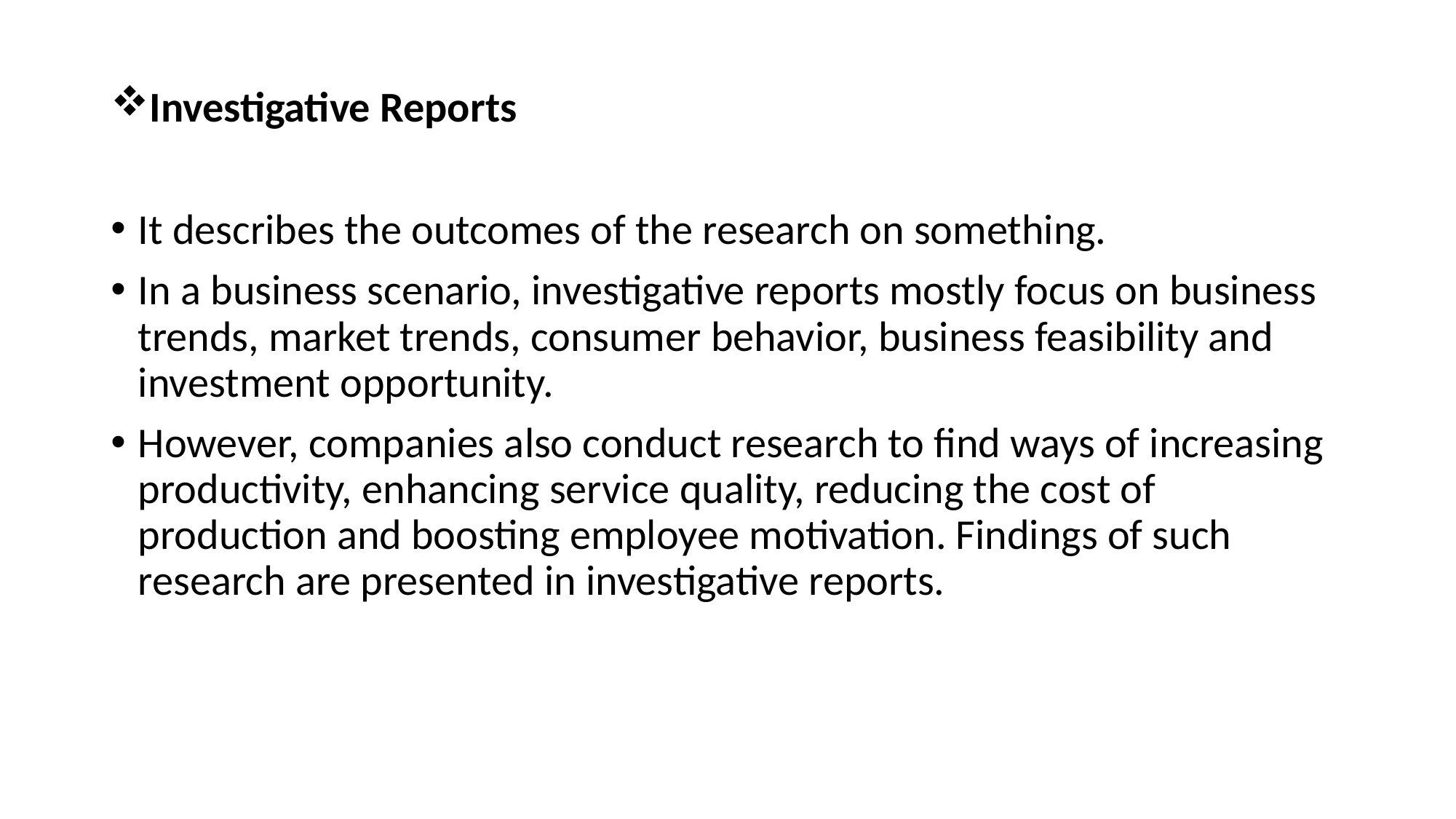

Investigative Reports

It describes the outcomes of the research on something.
In a business scenario, investigative reports mostly focus on business trends, market trends, consumer behavior, business feasibility and investment opportunity.
However, companies also conduct research to find ways of increasing productivity, enhancing service quality, reducing the cost of production and boosting employee motivation. Findings of such research are presented in investigative reports.